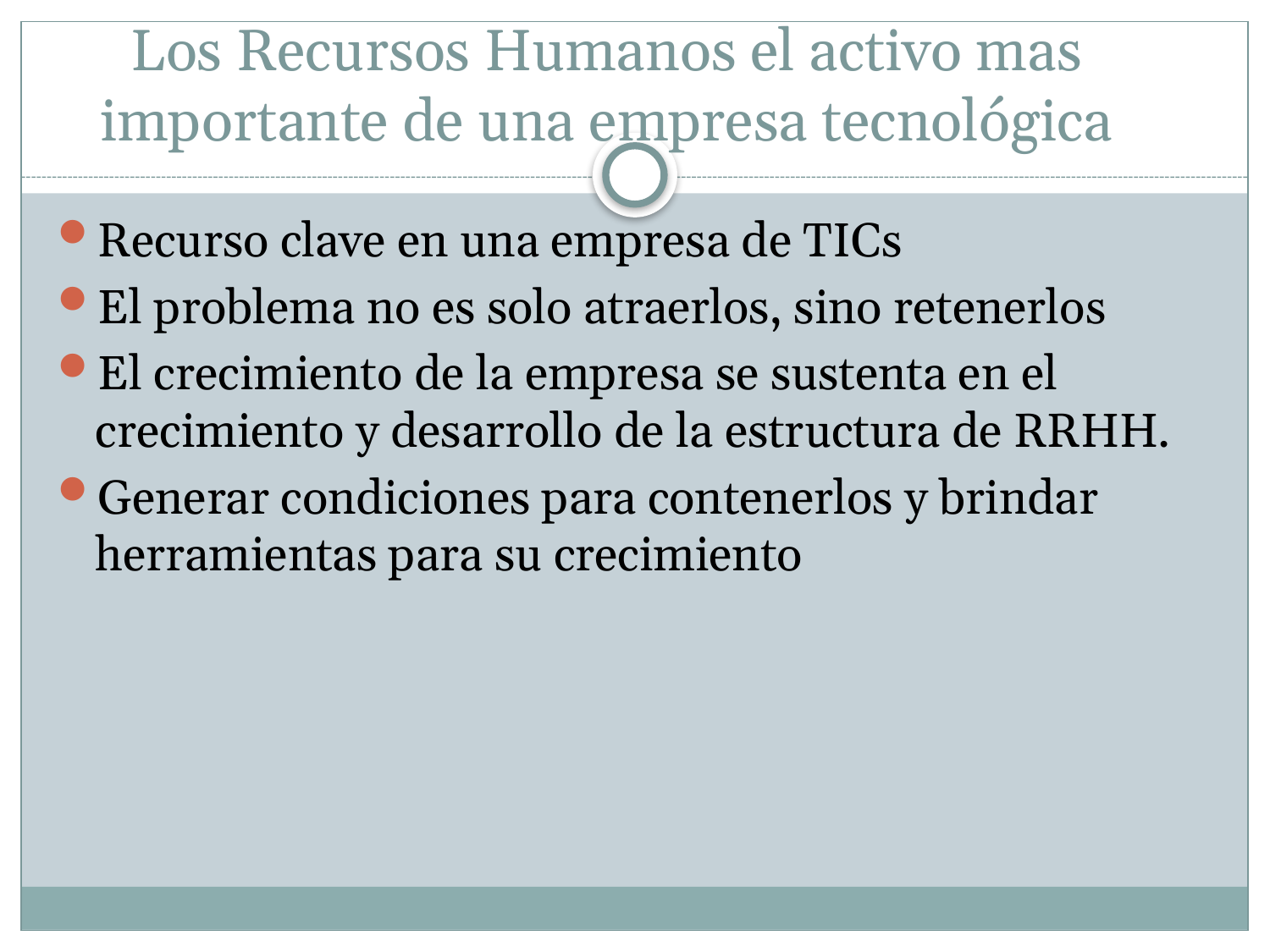

# Los Recursos Humanos el activo mas importante de una empresa tecnológica
Recurso clave en una empresa de TICs
El problema no es solo atraerlos, sino retenerlos
El crecimiento de la empresa se sustenta en el crecimiento y desarrollo de la estructura de RRHH.
Generar condiciones para contenerlos y brindar herramientas para su crecimiento